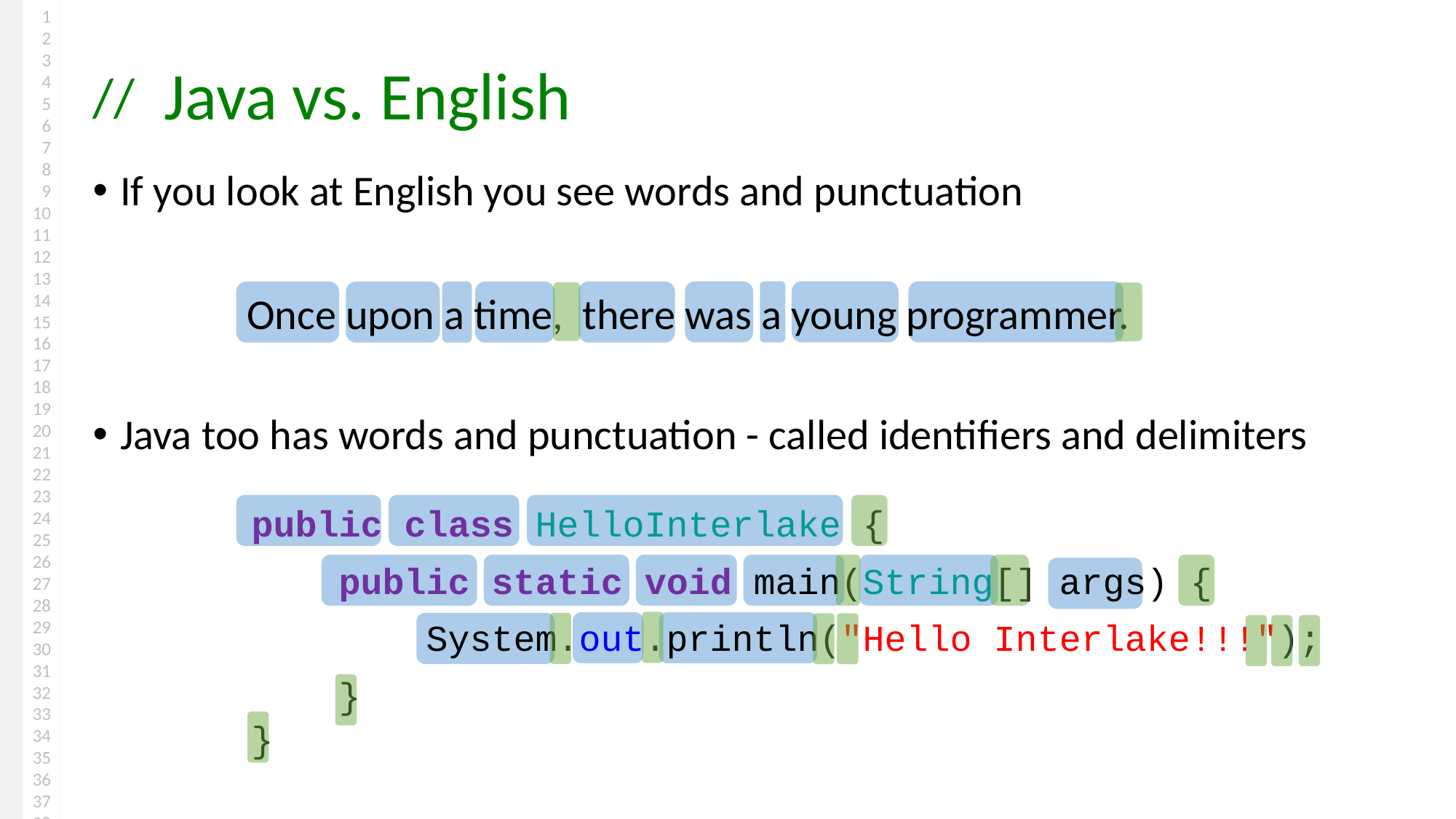

# Java vs. English
If you look at English you see words and punctuation

Java too has words and punctuation - called identifiers and delimiters

Once upon a time,  there was a young programmer.

public class HelloInterlake {
    public static void main(String[] args) {
        System.out.println("Hello Interlake!!!");
    }
}